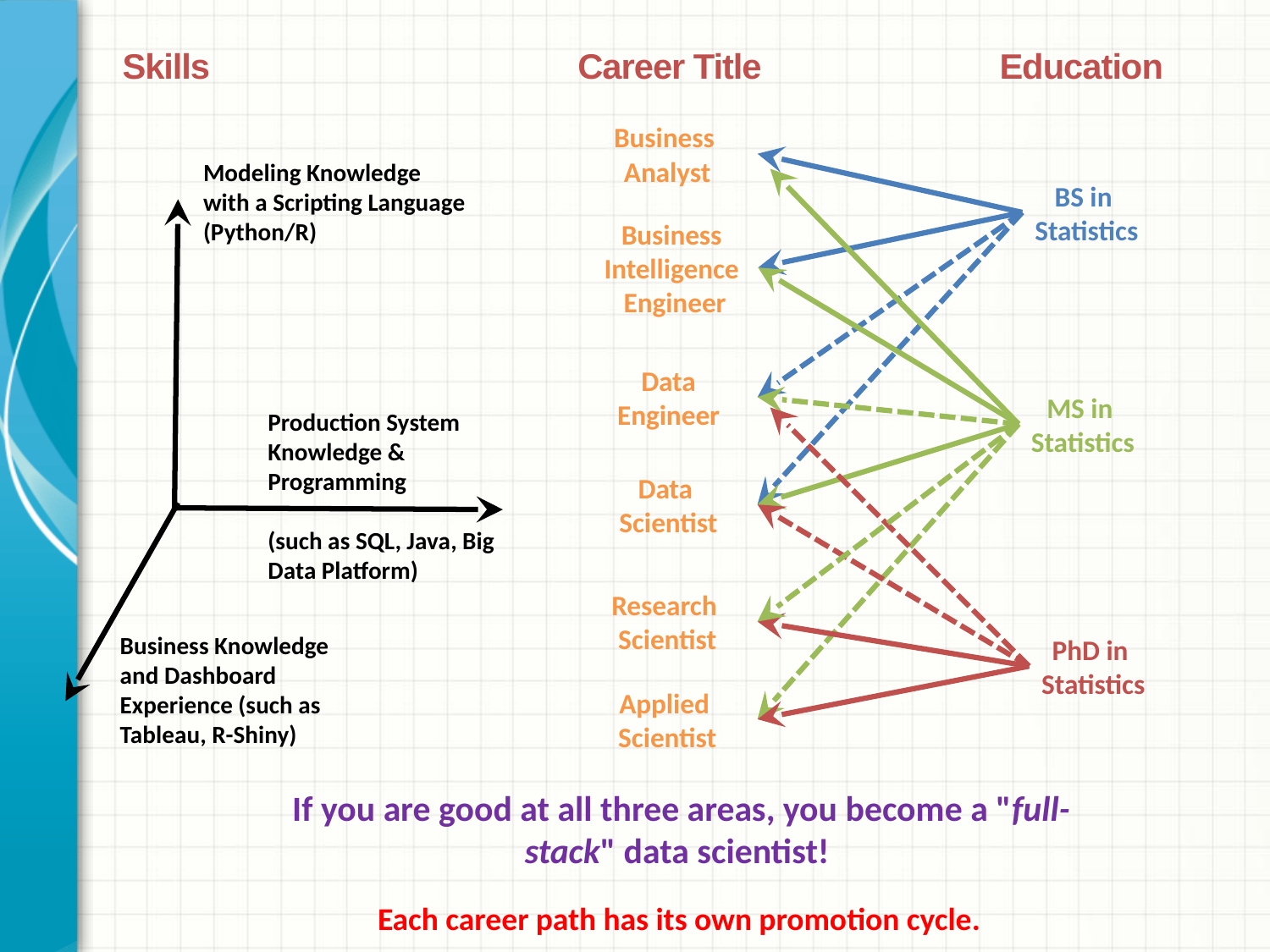

Skills 		                         Career Title                           Education
Business
Analyst
Business
Intelligence
Engineer
Data
Engineer
Data
Scientist
Research
Scientist
Applied
Scientist
Modeling Knowledge with a Scripting Language (Python/R)
Production System  Knowledge &
Programming

(such as SQL, Java, Big Data Platform)
Business Knowledge and Dashboard Experience (such as Tableau, R-Shiny)
BS in
Statistics
MS in
Statistics
PhD in
Statistics
If you are good at all three areas, you become a "full-stack" data scientist!
Each career path has its own promotion cycle.